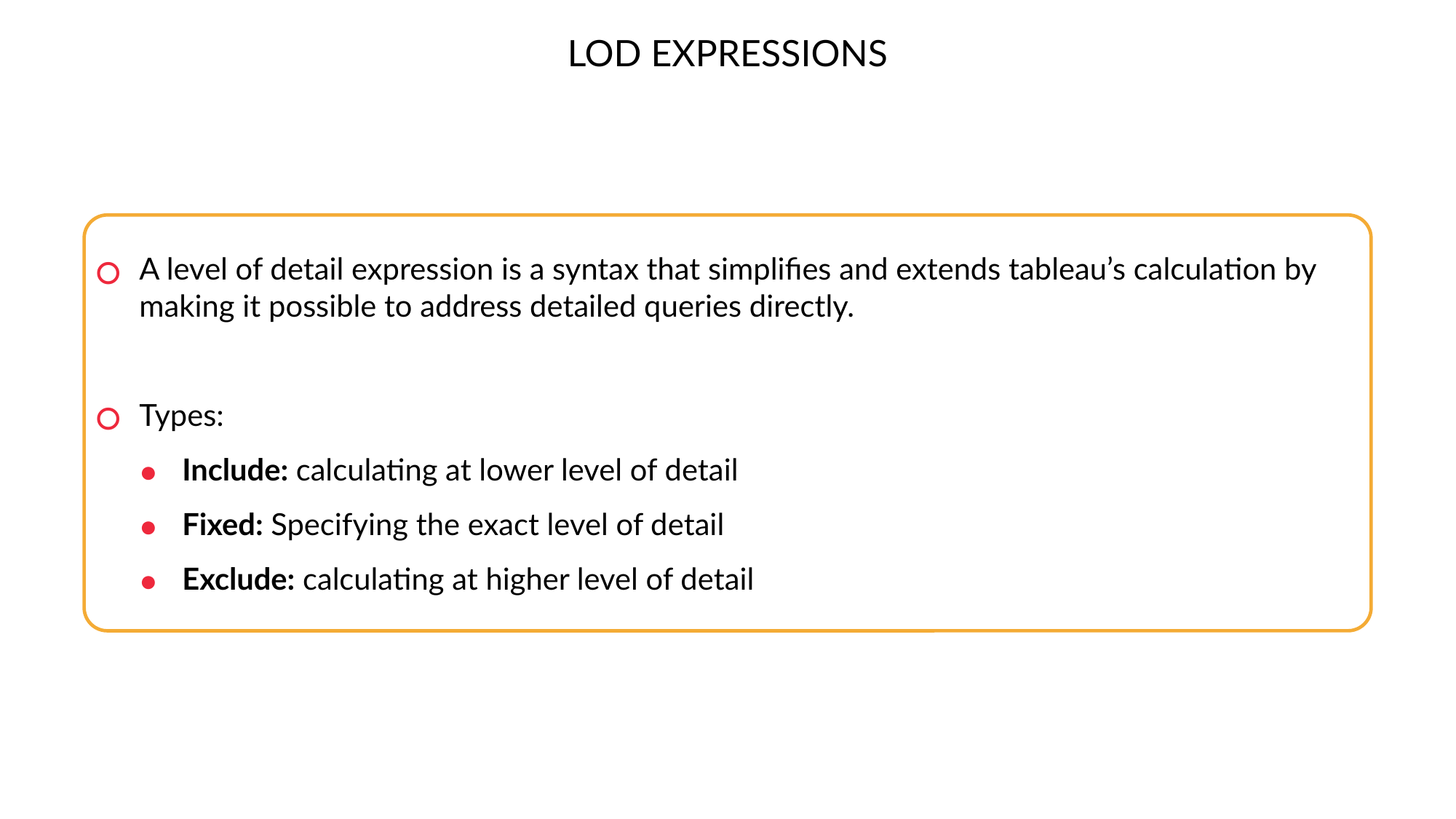

LOD EXPRESSIONS
A level of detail expression is a syntax that simplifies and extends tableau’s calculation by making it possible to address detailed queries directly.

Types:
Include: calculating at lower level of detail
Fixed: Specifying the exact level of detail
Exclude: calculating at higher level of detail